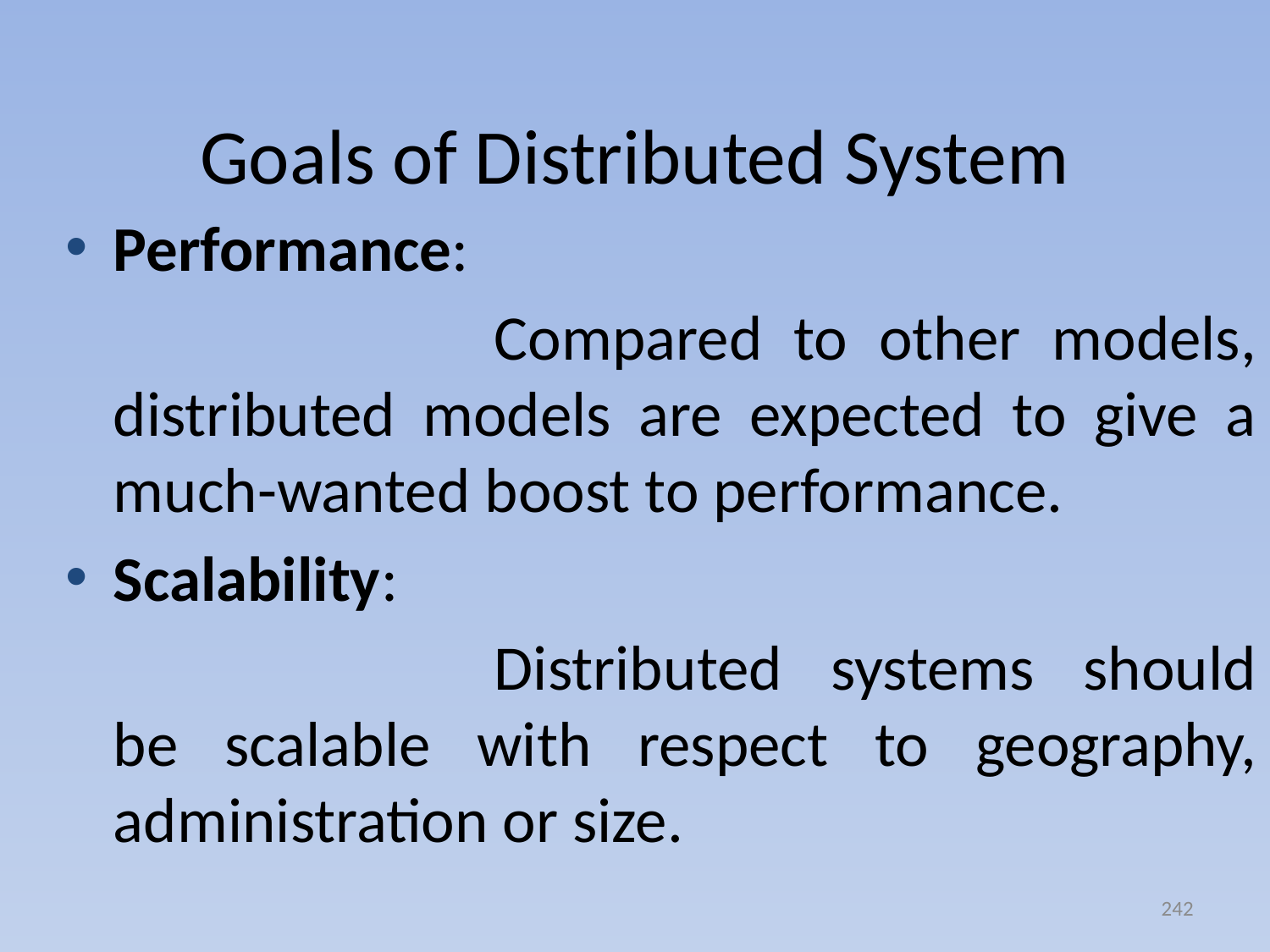

# Goals of Distributed System
Performance:
				Compared to other models, distributed models are expected to give a much-wanted boost to performance.
Scalability:
				Distributed systems should be scalable with respect to geography, administration or size.

242